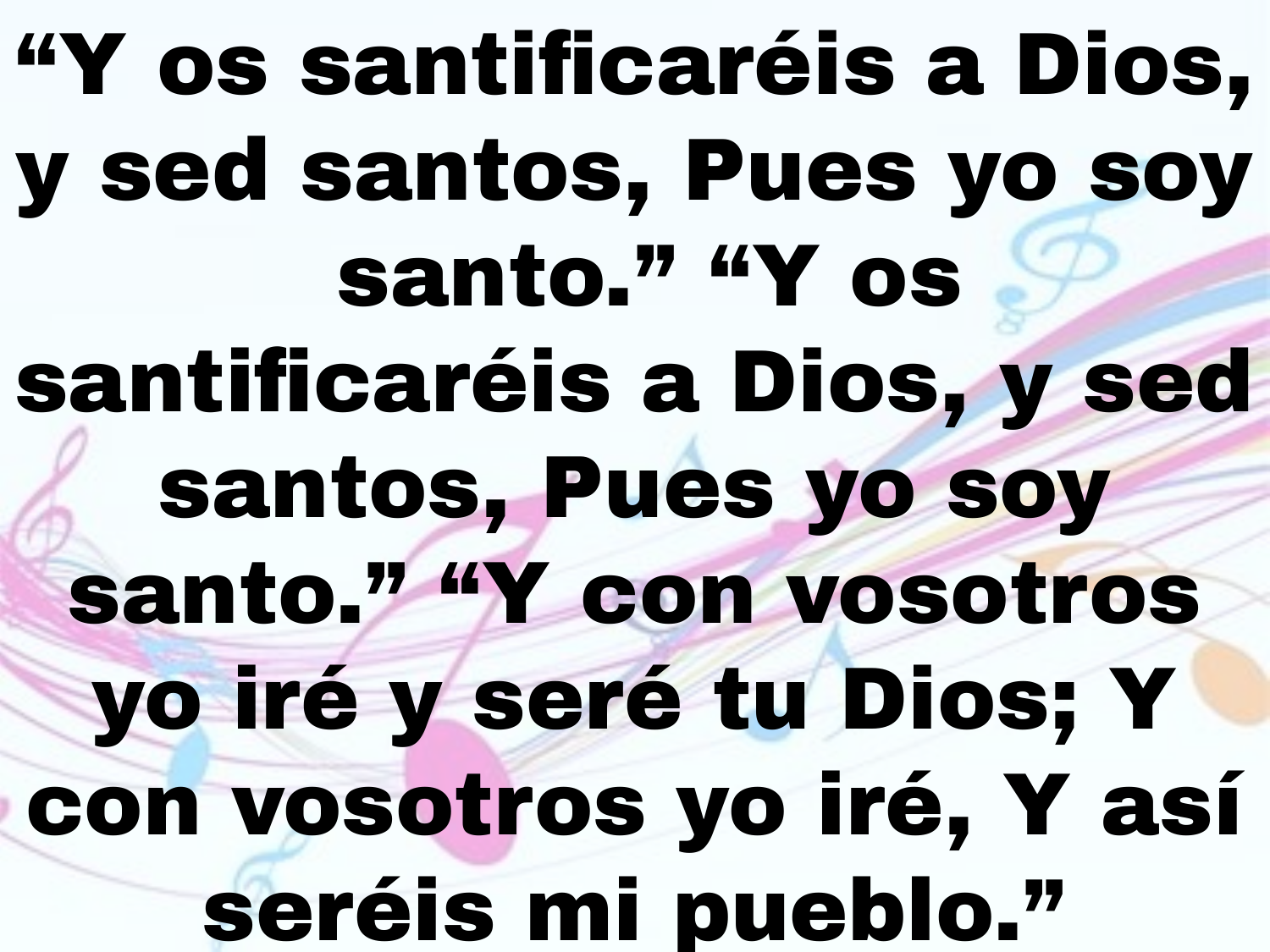

“Y os santificaréis a Dios, y sed santos, Pues yo soy  santo.” “Y os santificaréis a Dios, y sed santos, Pues yo soy santo.” “Y con vosotros yo iré y seré tu Dios; Y con vosotros yo iré, Y así seréis mi pueblo.”